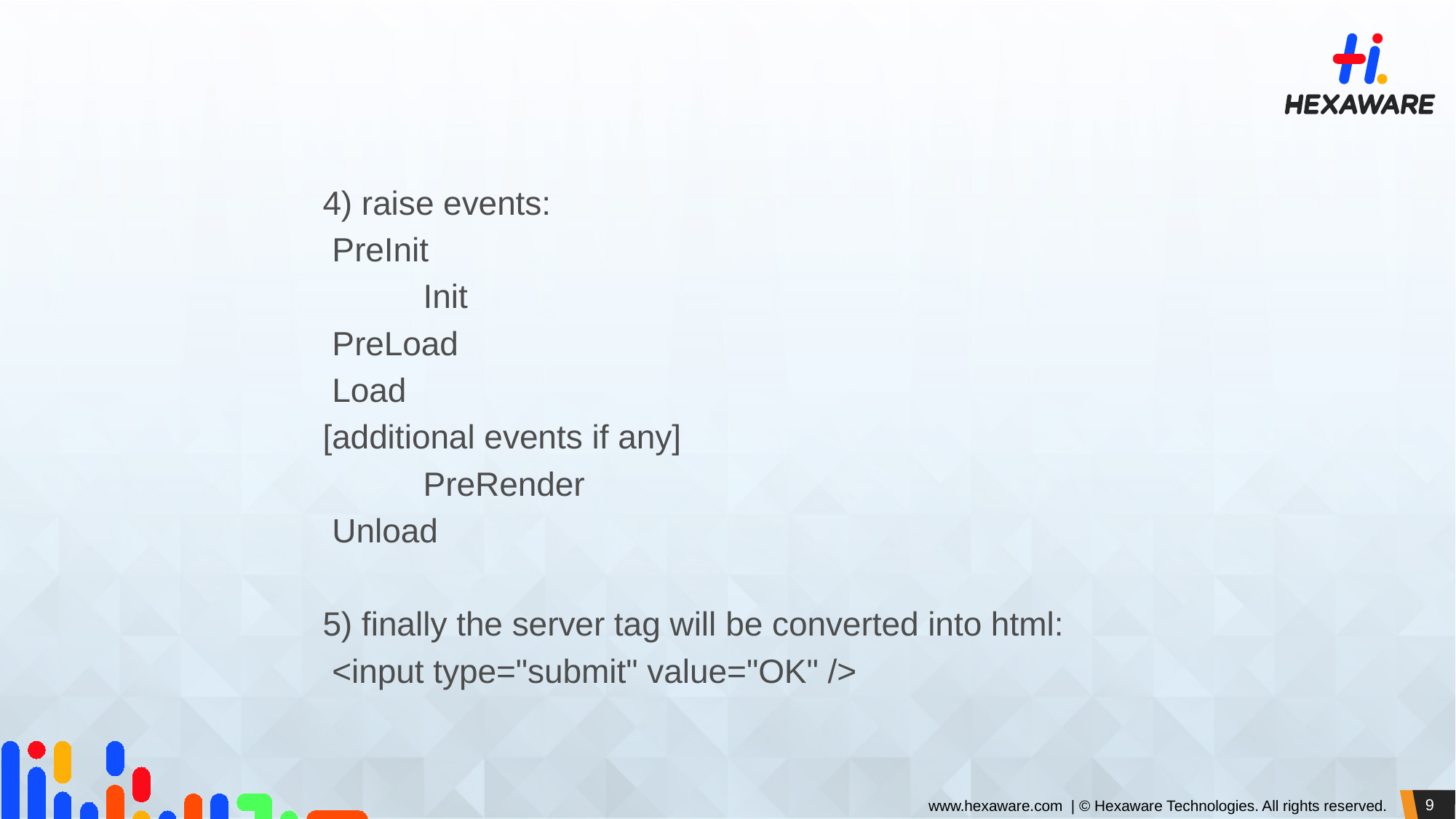

4) raise events:
	 PreInit
 	Init
	 PreLoad
	 Load
	[additional events if any]
 	PreRender
	 Unload

5) finally the server tag will be converted into html:
	 <input type="submit" value="OK" />